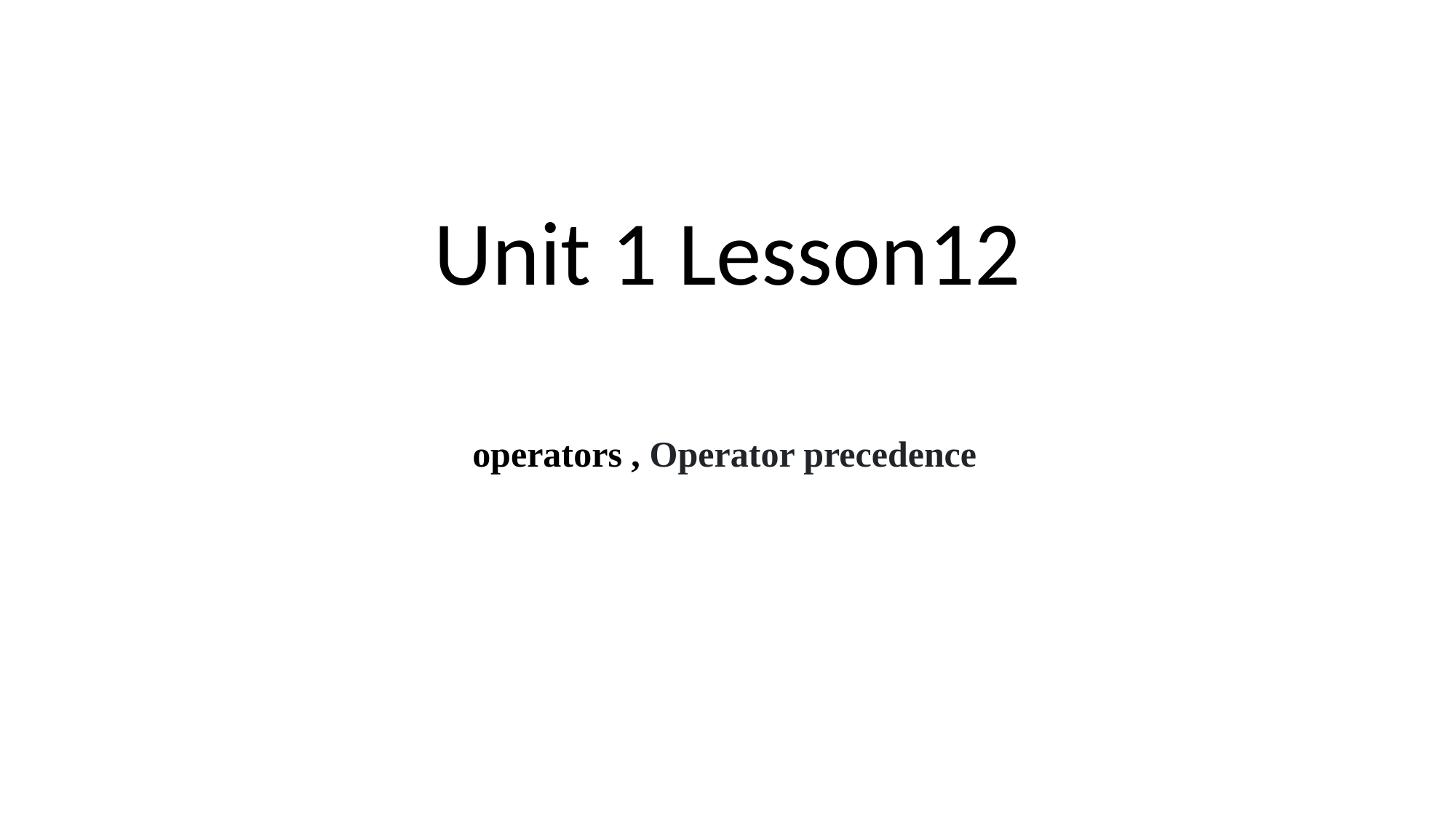

# Unit 1 Lesson12
operators , Operator precedence